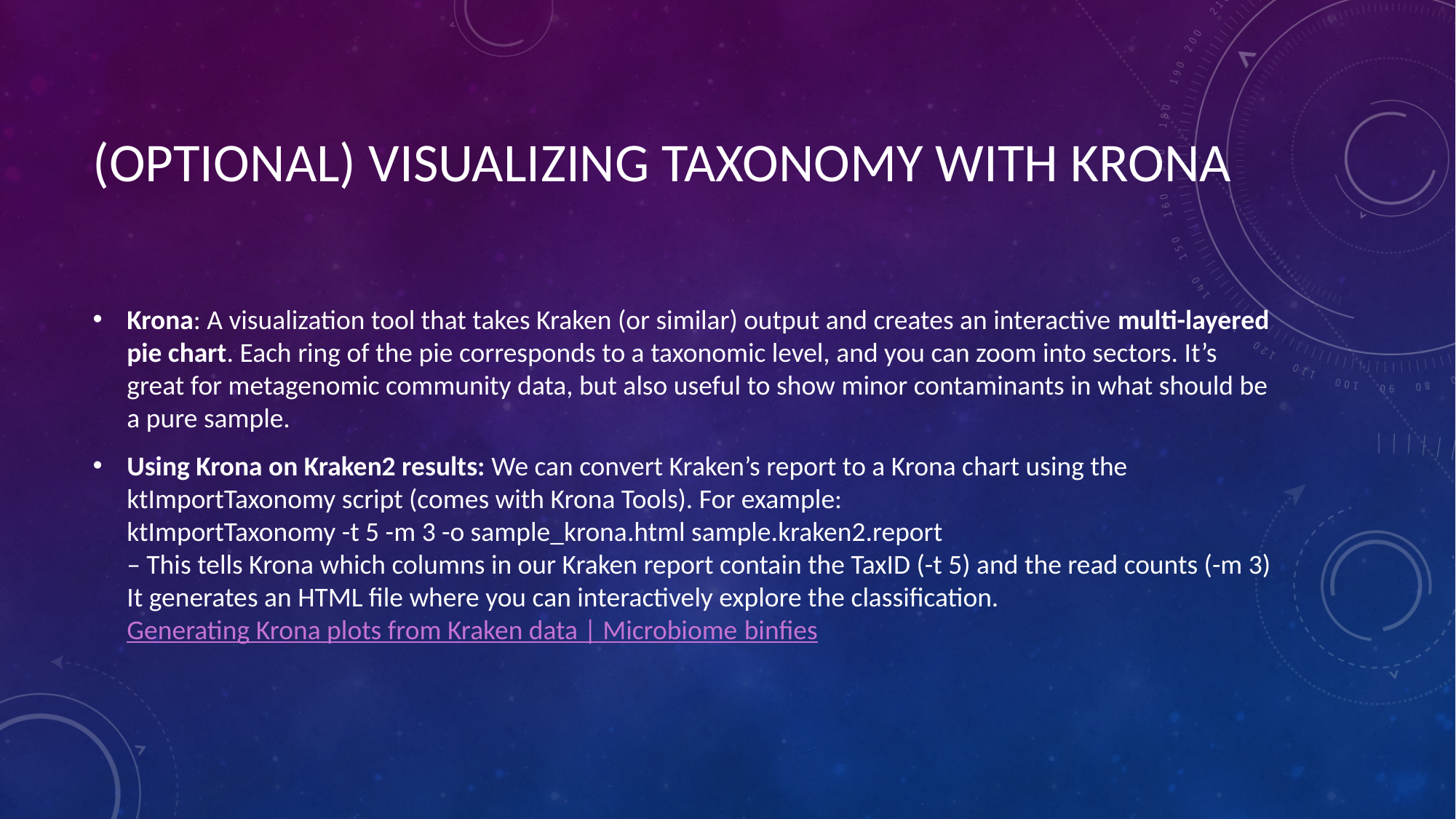

# (Optional) Visualizing Taxonomy with Krona
Krona: A visualization tool that takes Kraken (or similar) output and creates an interactive multi-layered pie chart. Each ring of the pie corresponds to a taxonomic level, and you can zoom into sectors. It’s great for metagenomic community data, but also useful to show minor contaminants in what should be a pure sample.
Using Krona on Kraken2 results: We can convert Kraken’s report to a Krona chart using the ktImportTaxonomy script (comes with Krona Tools). For example:
ktImportTaxonomy -t 5 -m 3 -o sample_krona.html sample.kraken2.report
– This tells Krona which columns in our Kraken report contain the TaxID (-t 5) and the read counts (-m 3) It generates an HTML file where you can interactively explore the classification.
Generating Krona plots from Kraken data | Microbiome binfies